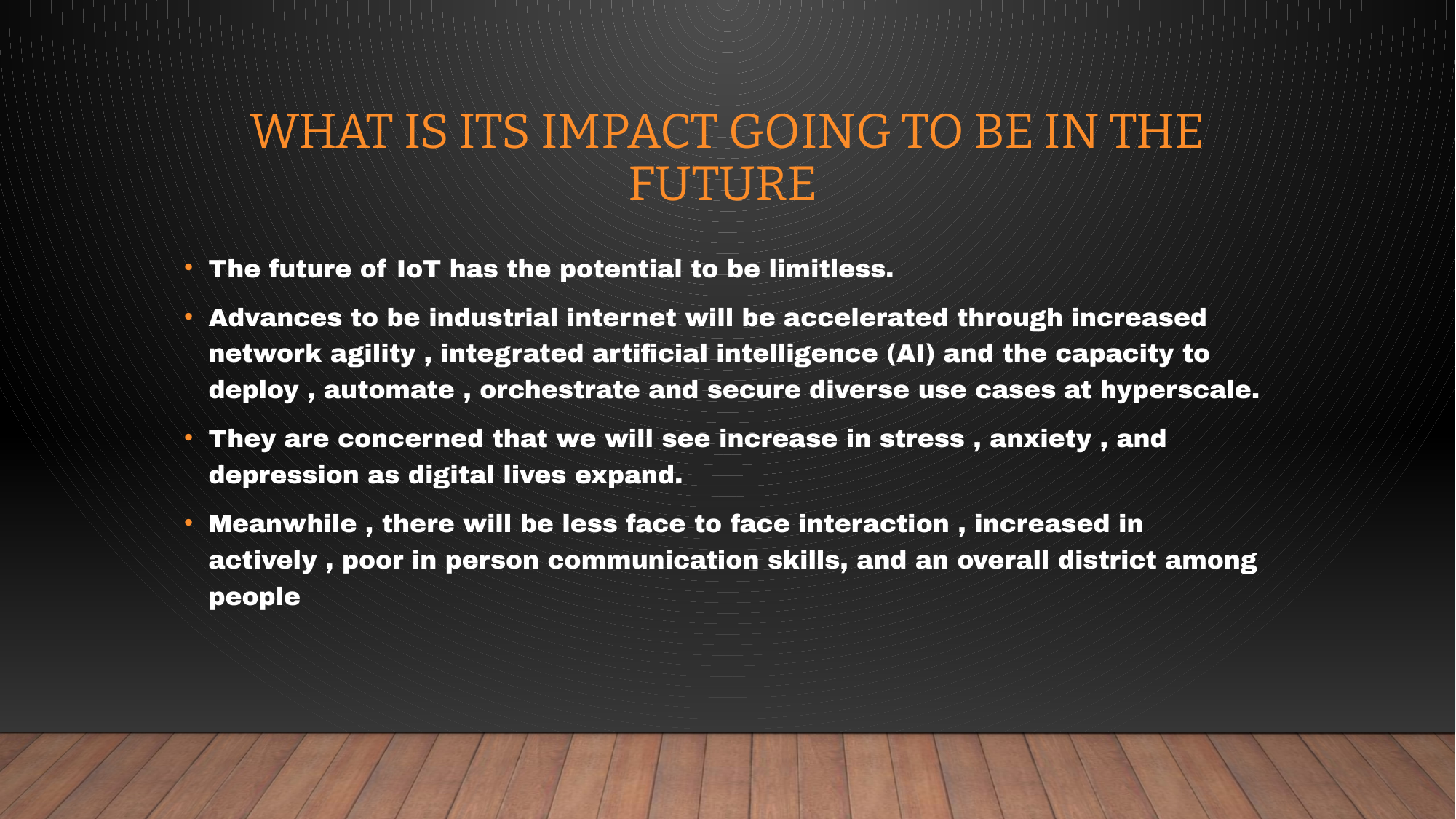

# What is its impact going to be in the future
The future of IoT has the potential to be limitless.
Advances to be industrial internet will be accelerated through increased network agility , integrated artificial intelligence (AI) and the capacity to deploy , automate , orchestrate and secure diverse use cases at hyperscale.
They are concerned that we will see increase in stress , anxiety , and depression as digital lives expand.
Meanwhile , there will be less face to face interaction , increased in actively , poor in person communication skills, and an overall district among people